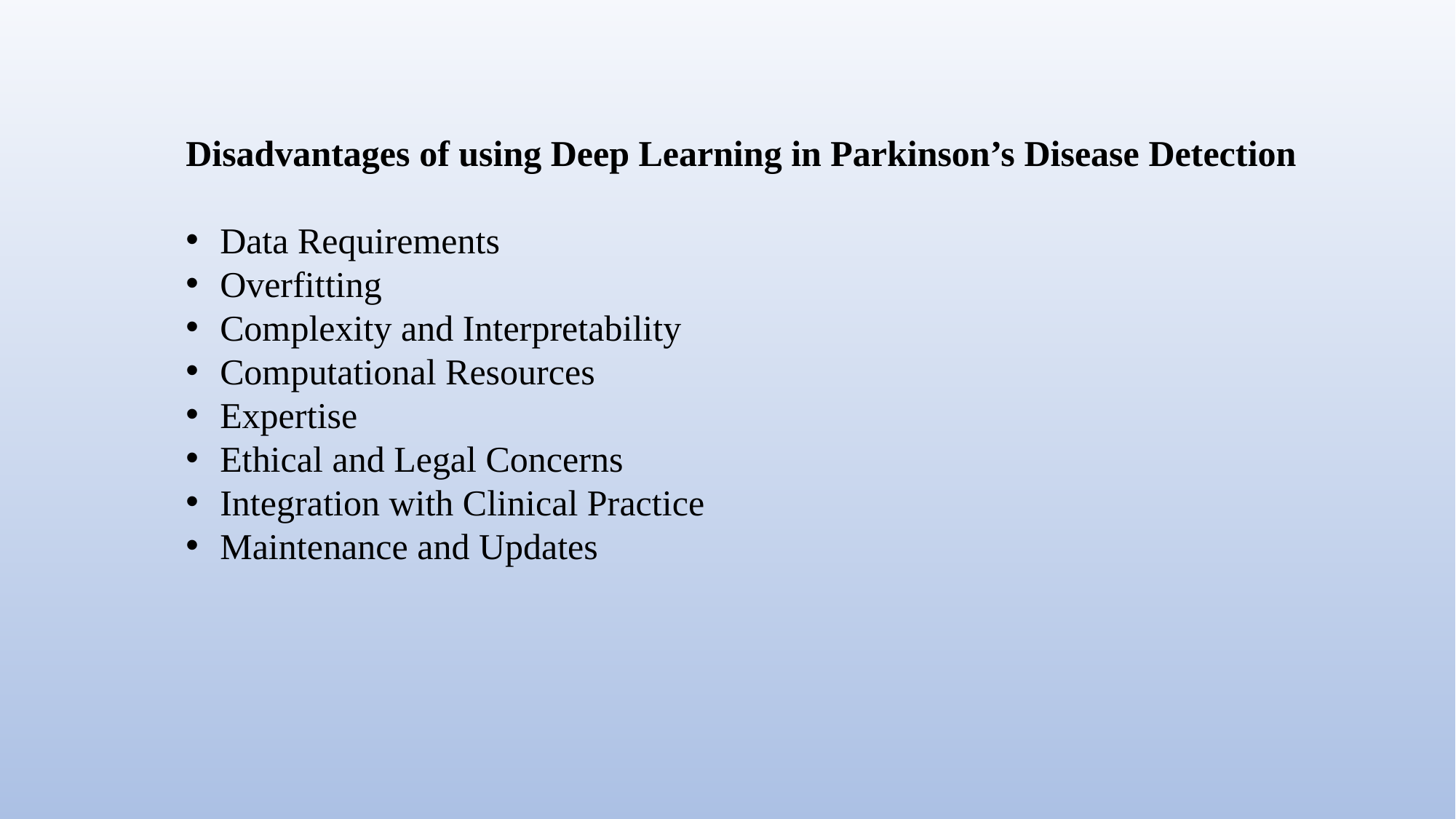

Disadvantages of using Deep Learning in Parkinson’s Disease Detection

Data Requirements
Overfitting
Complexity and Interpretability
Computational Resources
Expertise
Ethical and Legal Concerns
Integration with Clinical Practice
Maintenance and Updates